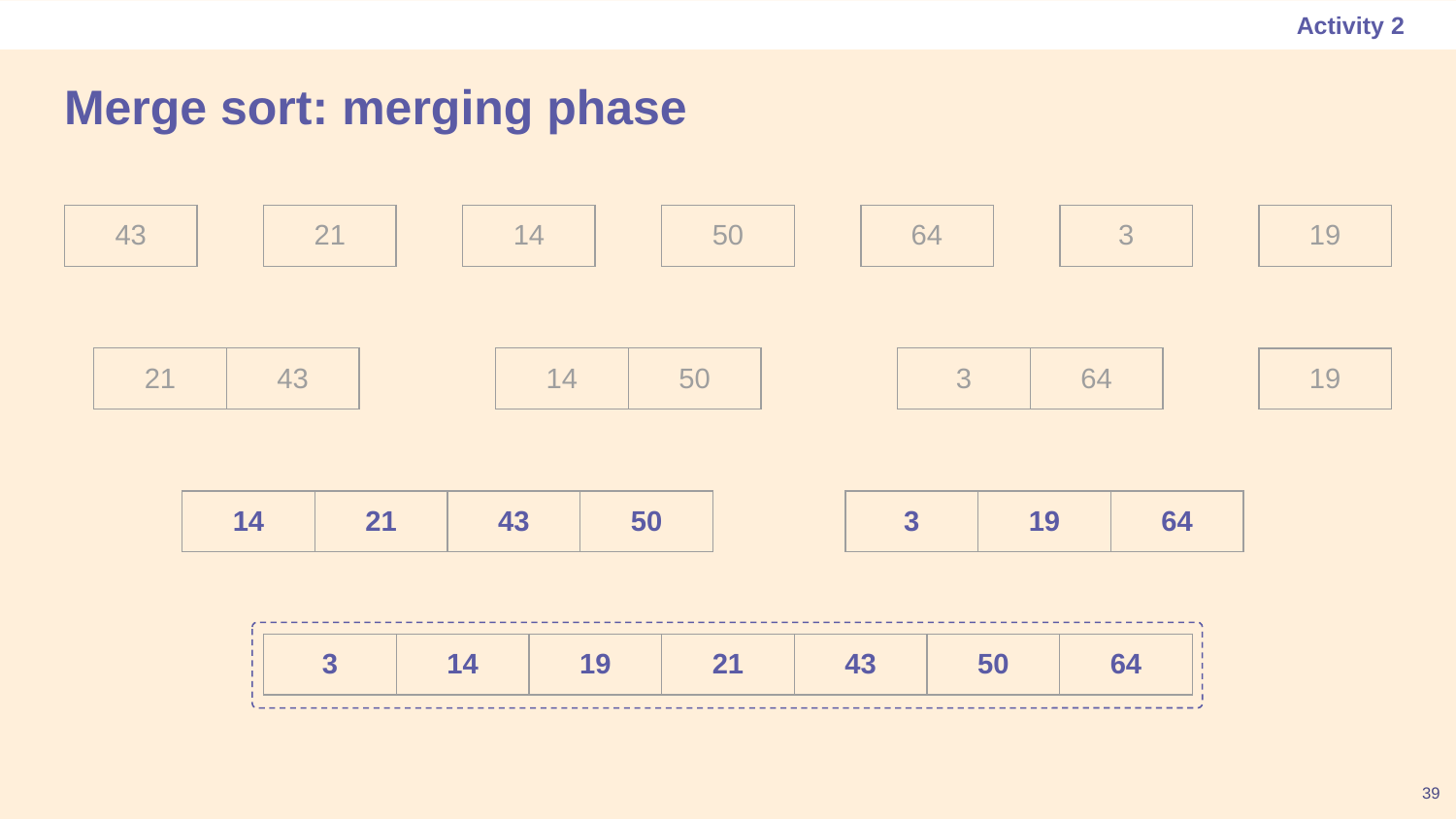

Activity 2
# Merge sort: merging phase
| 43 |
| --- |
| 21 |
| --- |
| 14 |
| --- |
| 50 |
| --- |
| 64 |
| --- |
| 3 |
| --- |
| 19 |
| --- |
| 21 | 43 |
| --- | --- |
| 14 | 50 |
| --- | --- |
| 3 | 64 |
| --- | --- |
| 19 |
| --- |
| 14 | 21 | 43 | 50 |
| --- | --- | --- | --- |
| 3 | 19 | 64 |
| --- | --- | --- |

| 3 | 14 | 19 | 21 | 43 | 50 | 64 |
| --- | --- | --- | --- | --- | --- | --- |
39